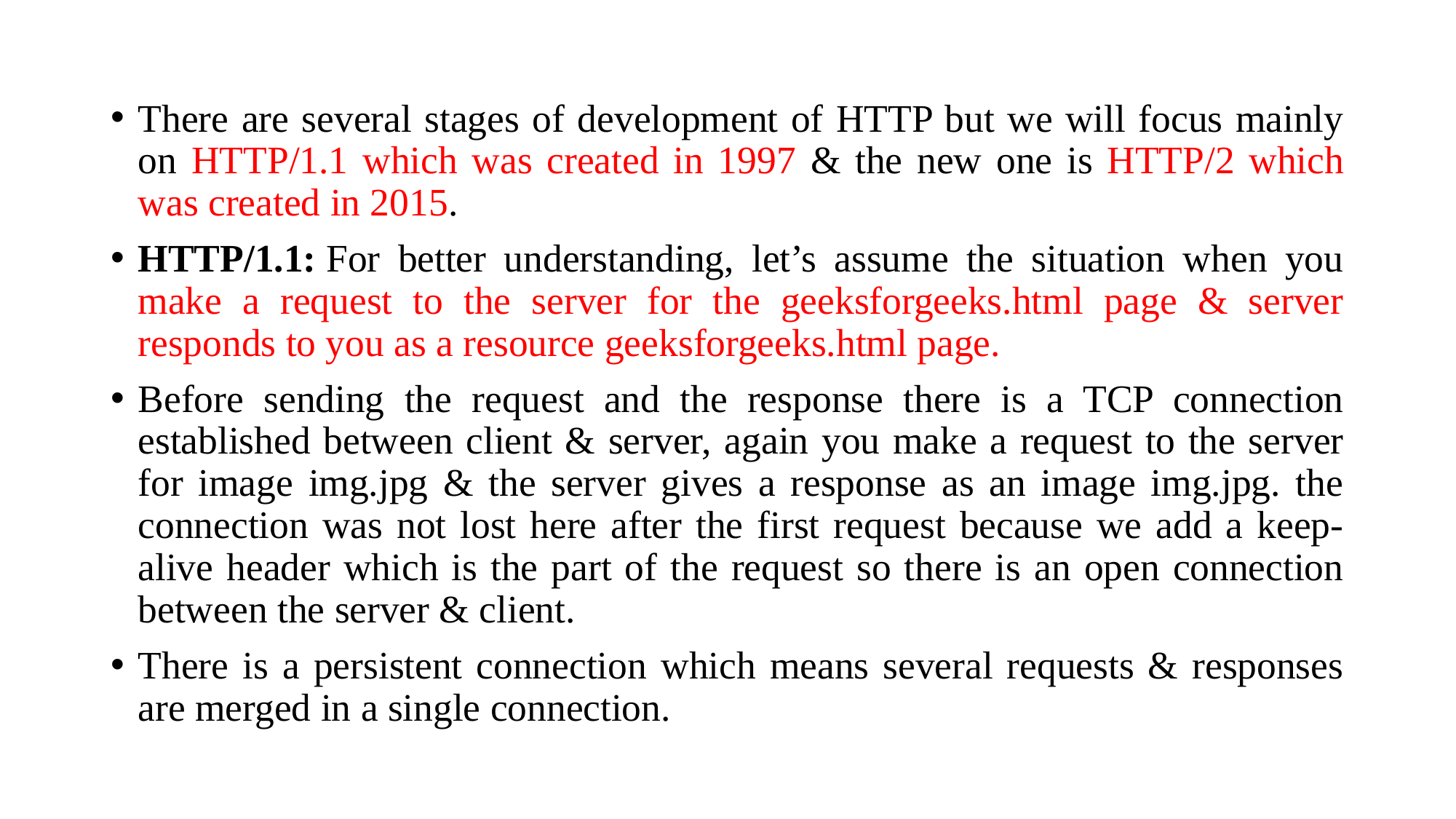

There are several stages of development of HTTP but we will focus mainly on HTTP/1.1 which was created in 1997 & the new one is HTTP/2 which was created in 2015.
HTTP/1.1: For better understanding, let’s assume the situation when you make a request to the server for the geeksforgeeks.html page & server responds to you as a resource geeksforgeeks.html page.
Before sending the request and the response there is a TCP connection established between client & server, again you make a request to the server for image img.jpg & the server gives a response as an image img.jpg. the connection was not lost here after the first request because we add a keep-alive header which is the part of the request so there is an open connection between the server & client.
There is a persistent connection which means several requests & responses are merged in a single connection.